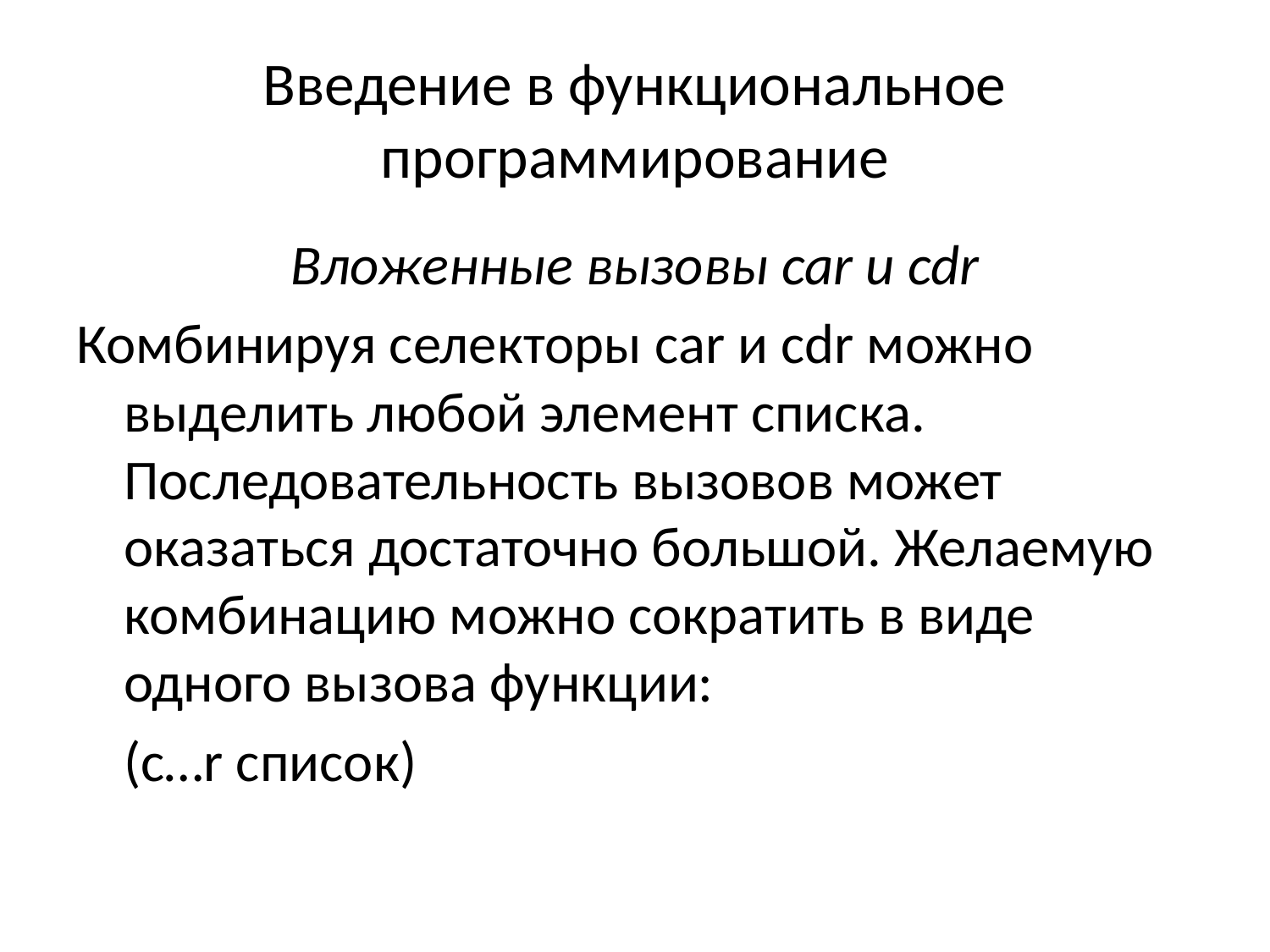

# Введение в функциональное программирование
Вложенные вызовы car и cdr
Комбинируя селекторы car и cdr можно выделить любой элемент списка. Последовательность вызовов может оказаться достаточно большой. Желаемую комбинацию можно сократить в виде одного вызова функции:
	(c…r список)